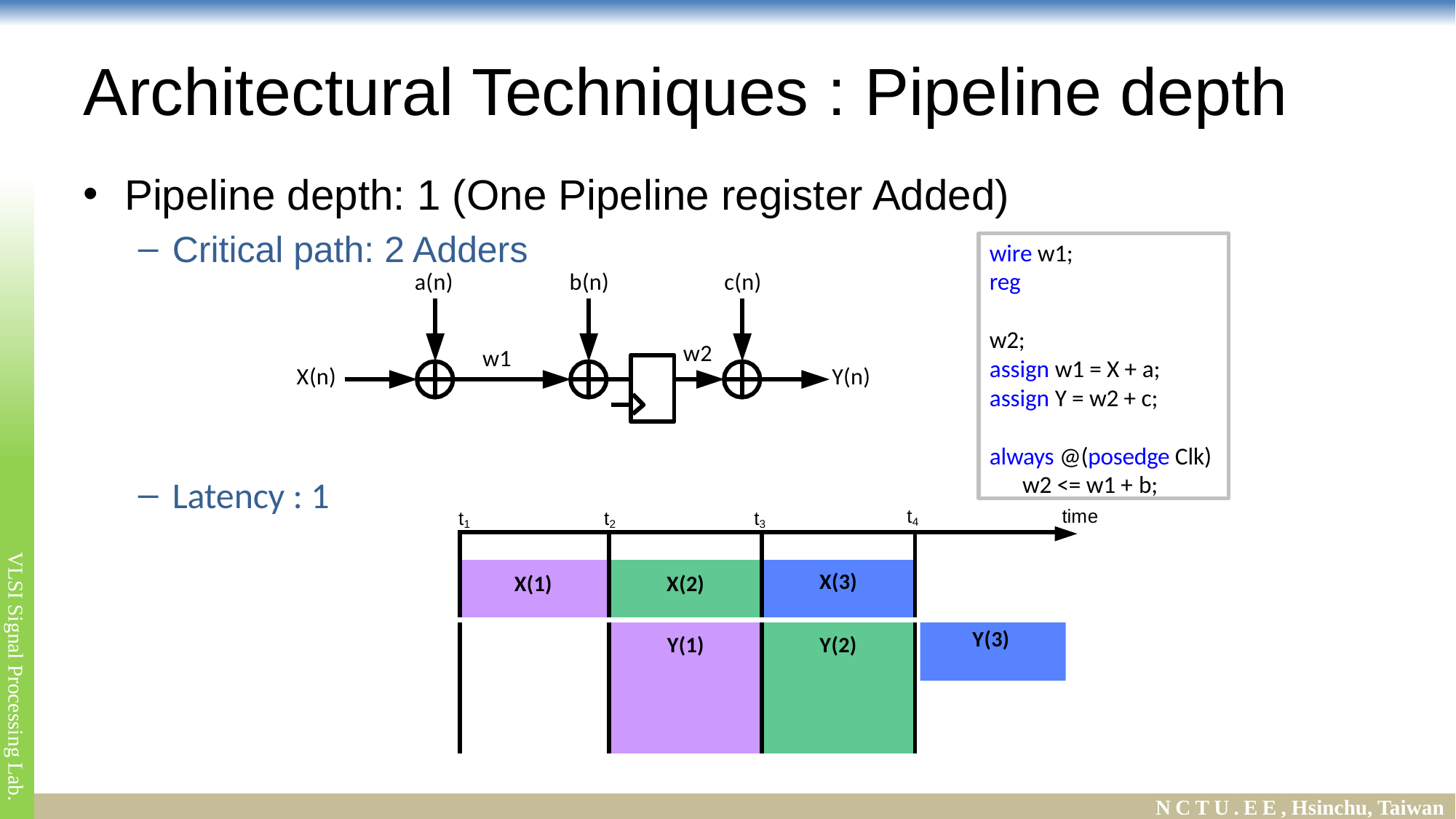

# Architectural Techniques : Pipeline depth
Pipeline depth: 1 (One Pipeline register Added)
Critical path: 2 Adders

Latency : 1

wire w1;  reg	w2;
assign w1 = X + a;  assign Y = w2 + c;

always @(posedge Clk)  w2 <= w1 + b;
a(n)
b(n)
c(n)

w2
w1

X(n)
Y(n)

t4
time
t1
t2
t3

|  |  |  | Y(3) |
| --- | --- | --- | --- |
| X(1) | X(2) | X(3) |  |
|  | Y(1) | Y(2) |  |